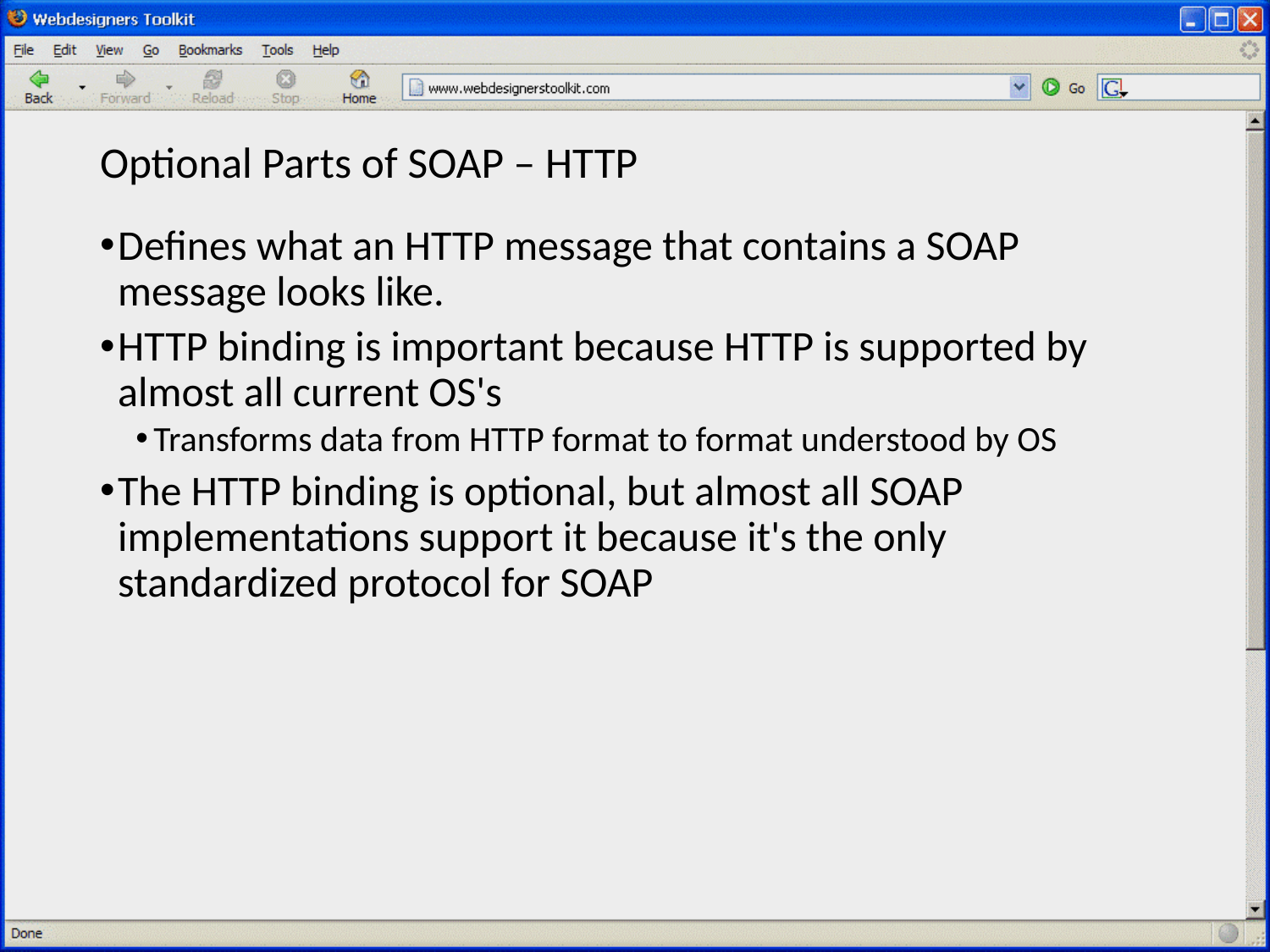

# Optional Parts of SOAP – HTTP
Defines what an HTTP message that contains a SOAP message looks like.
HTTP binding is important because HTTP is supported by almost all current OS's
Transforms data from HTTP format to format understood by OS
The HTTP binding is optional, but almost all SOAP implementations support it because it's the only standardized protocol for SOAP